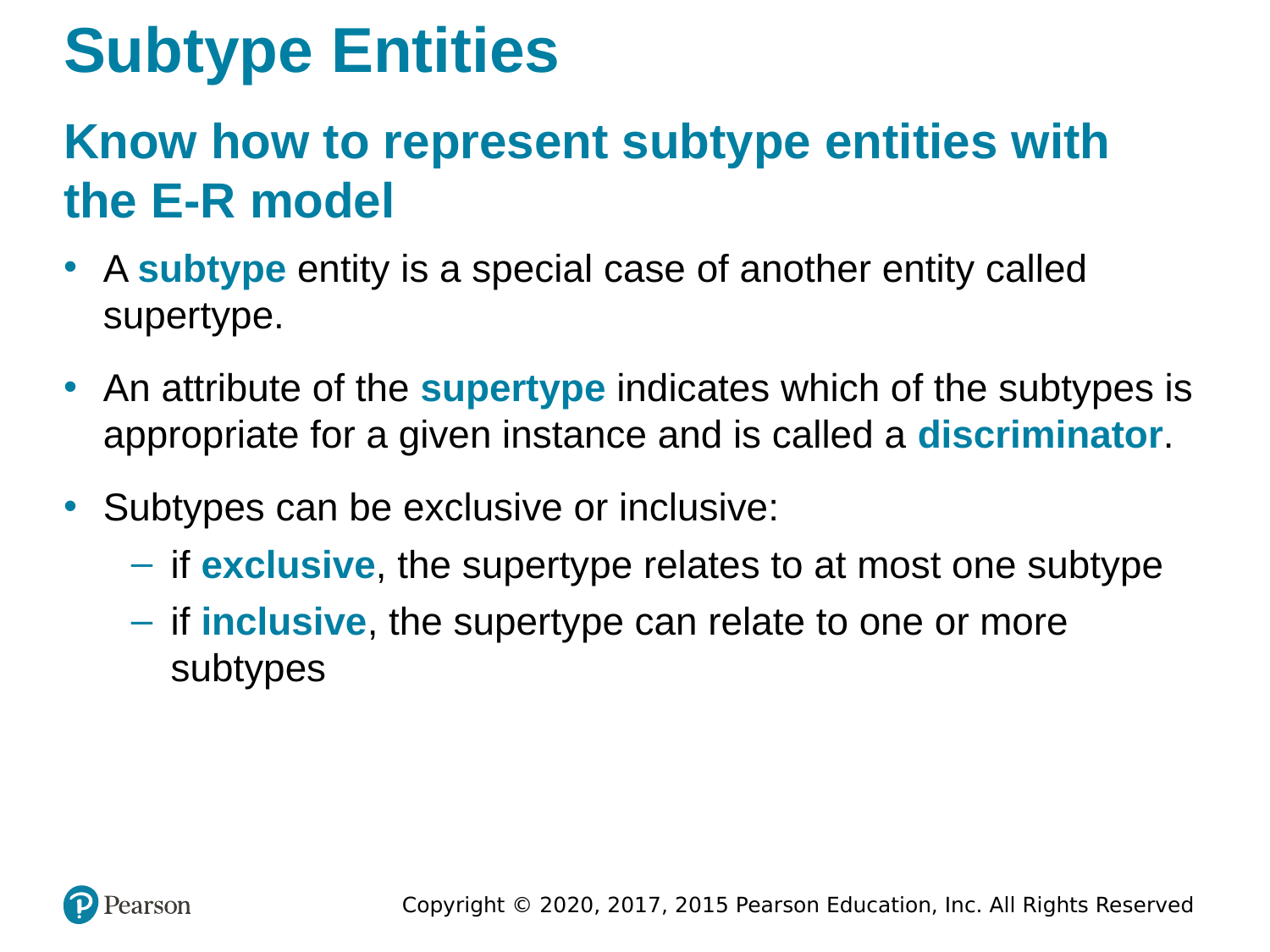

# Subtype Entities
Know how to represent subtype entities with the E-R model
A subtype entity is a special case of another entity called supertype.
An attribute of the supertype indicates which of the subtypes is appropriate for a given instance and is called a discriminator.
Subtypes can be exclusive or inclusive:
if exclusive, the supertype relates to at most one subtype
if inclusive, the supertype can relate to one or more subtypes